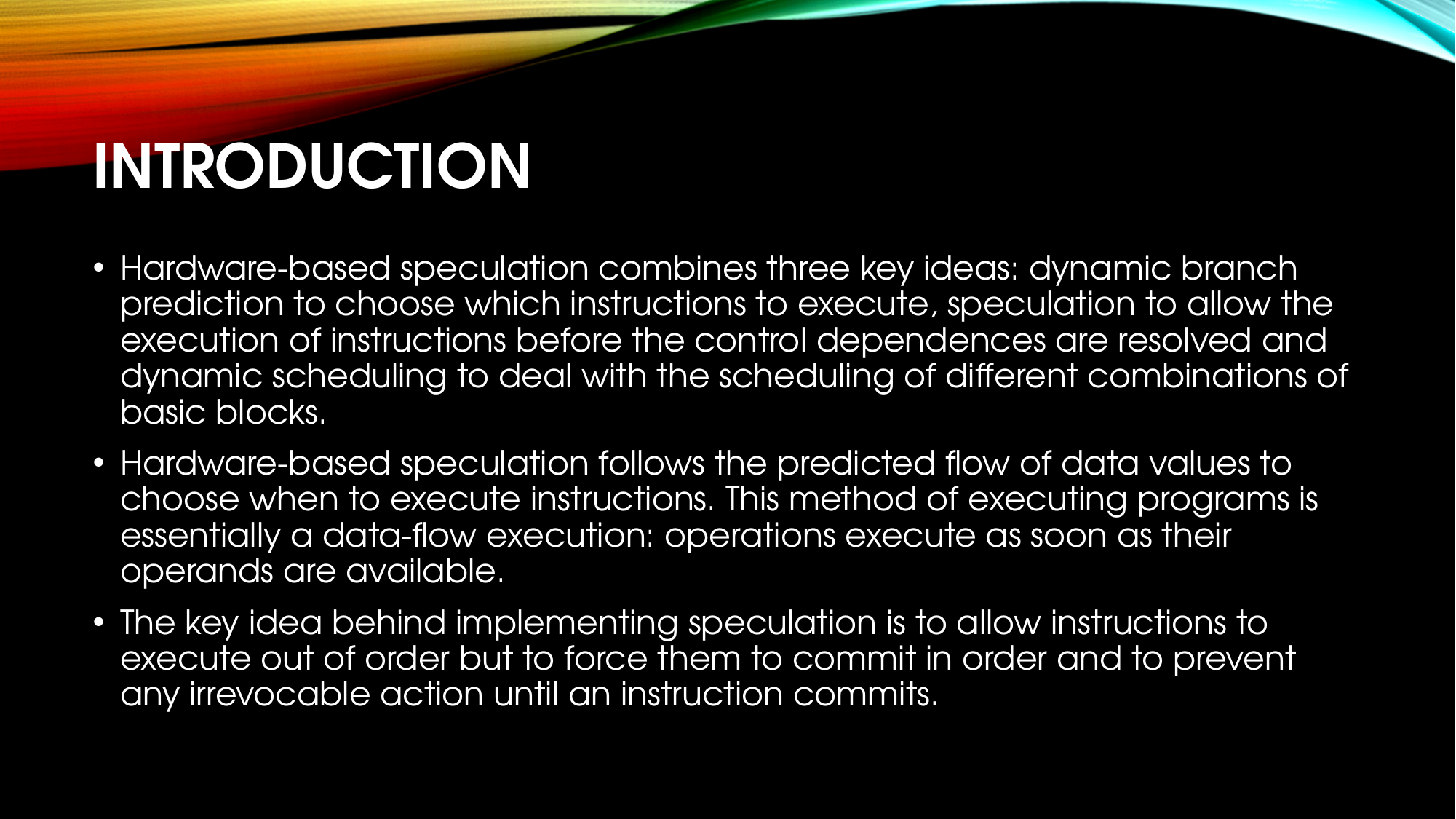

# introduction
Hardware-based speculation combines three key ideas: dynamic branch prediction to choose which instructions to execute, speculation to allow the execution of instructions before the control dependences are resolved and dynamic scheduling to deal with the scheduling of different combinations of basic blocks.
Hardware-based speculation follows the predicted flow of data values to choose when to execute instructions. This method of executing programs is essentially a data-flow execution: operations execute as soon as their operands are available.
The key idea behind implementing speculation is to allow instructions to execute out of order but to force them to commit in order and to prevent any irrevocable action until an instruction commits.